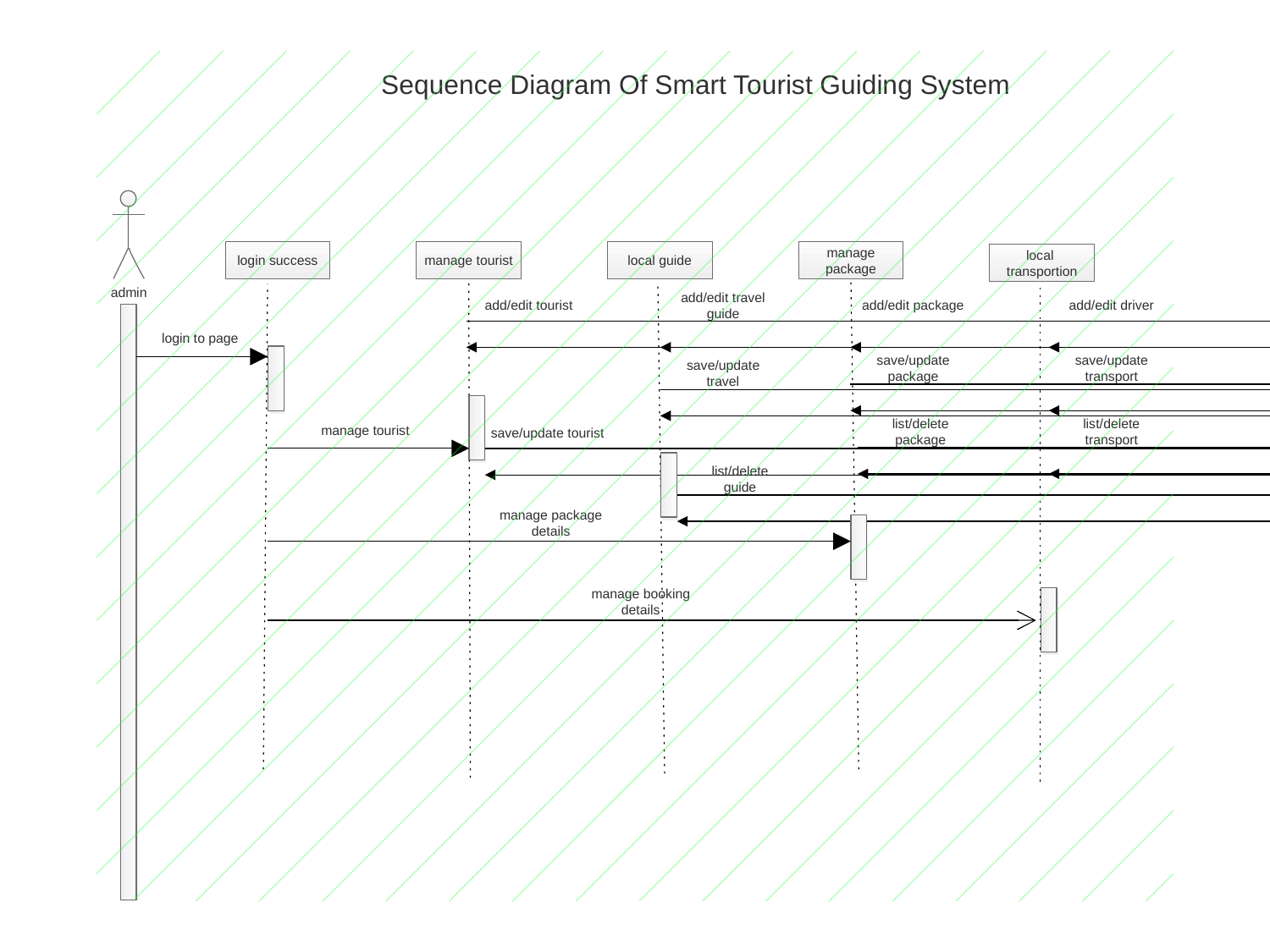

Sequence Diagram Of Smart Tourist Guiding System

admin

login success
manage tourist
local guide
manage package
local
transportion

add/edit tourist

add/edit travel guide

add/edit package

add/edit driver

login to page

save/update
package

save/update
transport

save/update
travel

manage tourist

list/delete
package

list/delete
transport

save/update tourist

list/delete
guide

manage package details

manage booking details